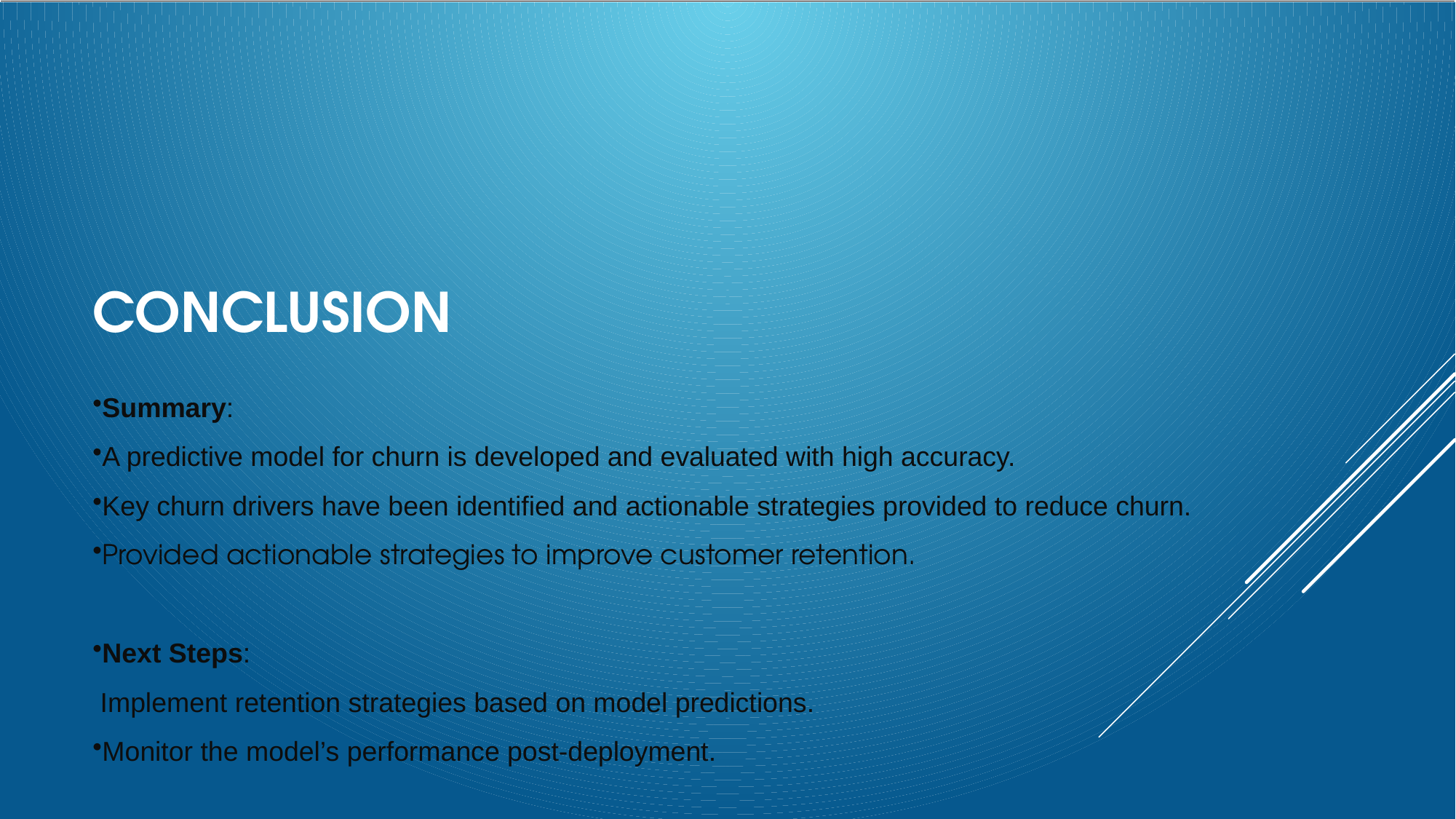

# Conclusion
Summary:
A predictive model for churn is developed and evaluated with high accuracy.
Key churn drivers have been identified and actionable strategies provided to reduce churn.
Provided actionable strategies to improve customer retention.

Next Steps:
 Implement retention strategies based on model predictions.
Monitor the model’s performance post-deployment.